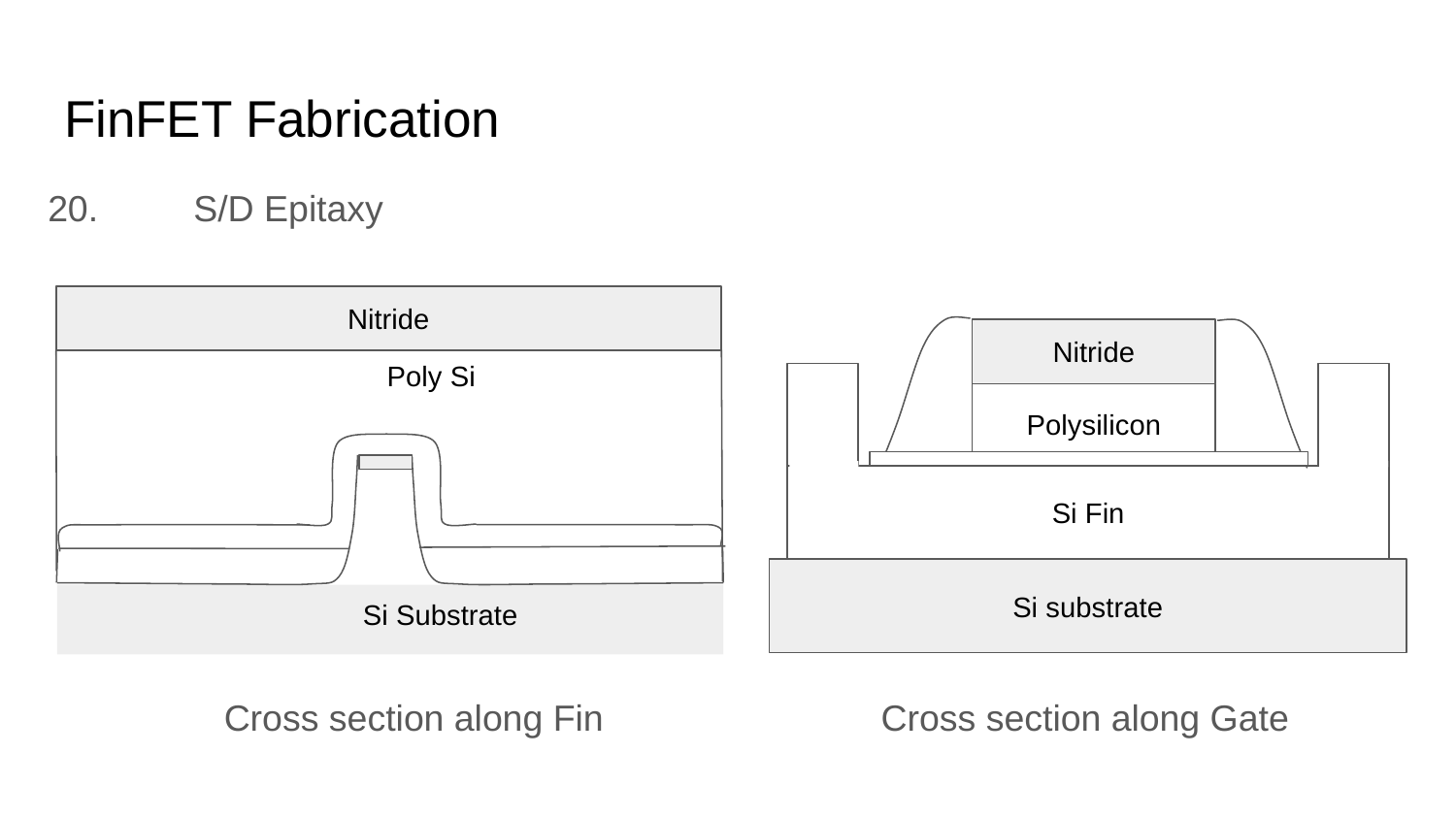

# FinFET Fabrication
20. 	S/D Epitaxy
Nitride

Nitride

   Poly Si

Polysilicon

Si Fin

Si substrate
Si Substrate
Cross section along Fin
Cross section along Gate